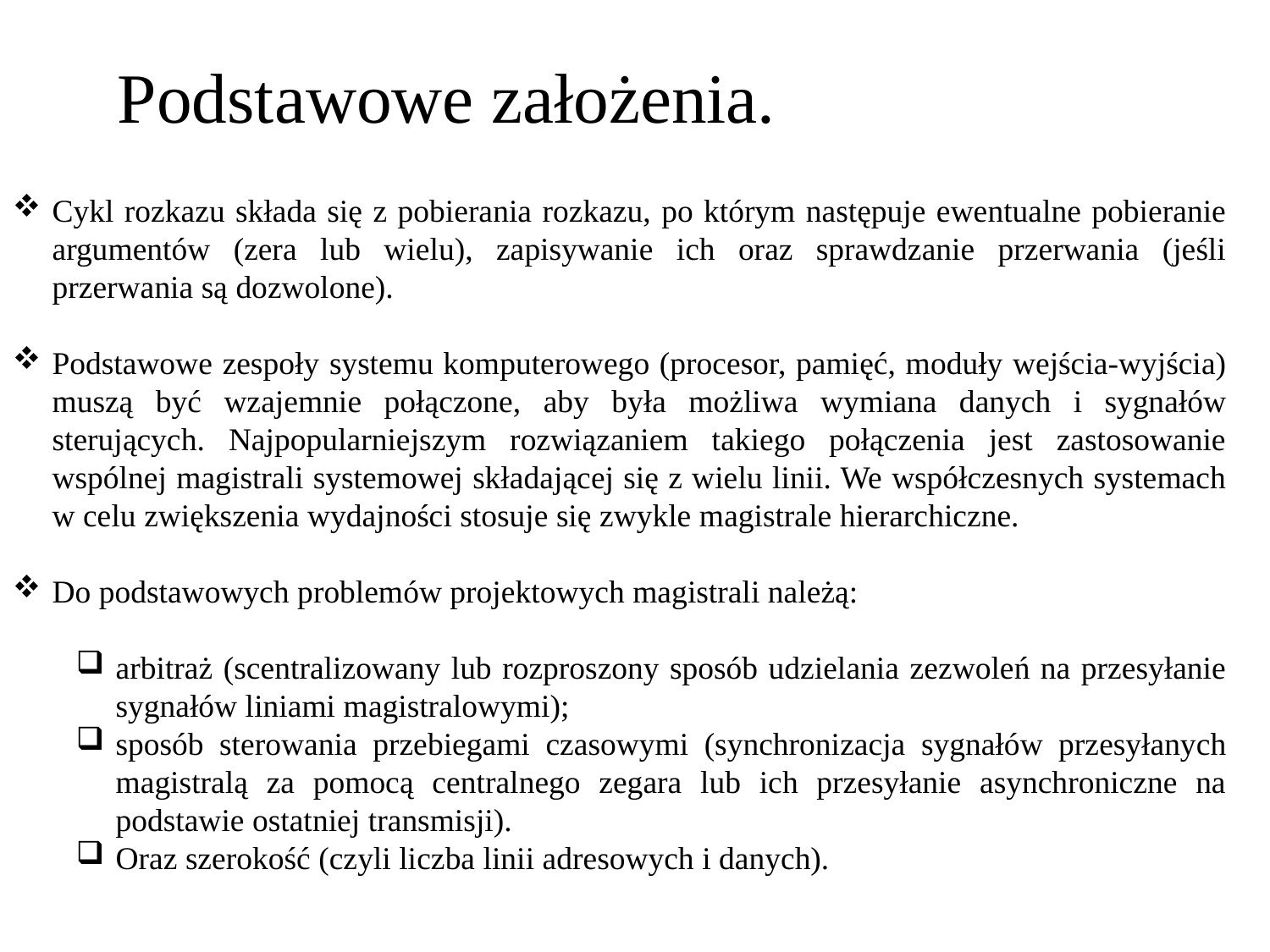

Podstawowe założenia.

Cykl rozkazu składa się z pobierania rozkazu, po którym następuje ewentualne pobieranie argumentów (zera lub wielu), zapisywanie ich oraz sprawdzanie przerwania (jeśli przerwania są dozwolone).

Podstawowe zespoły systemu komputerowego (procesor, pamięć, moduły wejścia-wyjścia) muszą być wzajemnie połączone, aby była możliwa wymiana danych i sygnałów sterujących. Najpopularniejszym rozwiązaniem takiego połączenia jest zastosowanie wspólnej magistrali systemowej składającej się z wielu linii. We współczesnych systemach w celu zwiększenia wydajności stosuje się zwykle magistrale hierarchiczne.

Do podstawowych problemów projektowych magistrali należą:

arbitraż (scentralizowany lub rozproszony sposób udzielania zezwoleń na przesyłanie sygnałów liniami magistralowymi);
sposób sterowania przebiegami czasowymi (synchronizacja sygnałów przesyłanych magistralą za pomocą centralnego zegara lub ich przesyłanie asynchroniczne na podstawie ostatniej transmisji).
Oraz szerokość (czyli liczba linii adresowych i danych).